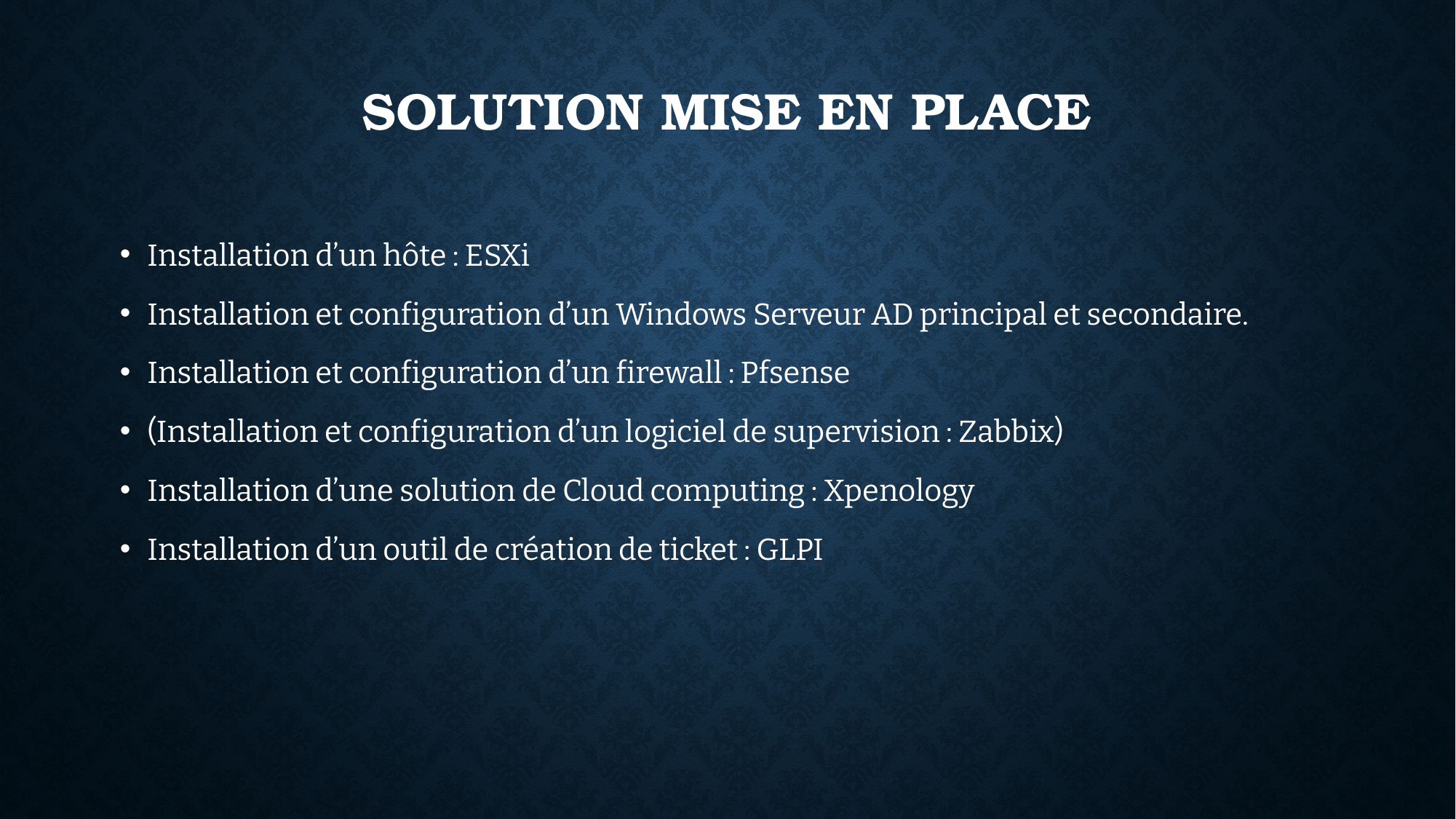

# Solution mise en place
Installation d’un hôte : ESXi
Installation et configuration d’un Windows Serveur AD principal et secondaire.
Installation et configuration d’un firewall : Pfsense
(Installation et configuration d’un logiciel de supervision : Zabbix)
Installation d’une solution de Cloud computing : Xpenology
Installation d’un outil de création de ticket : GLPI